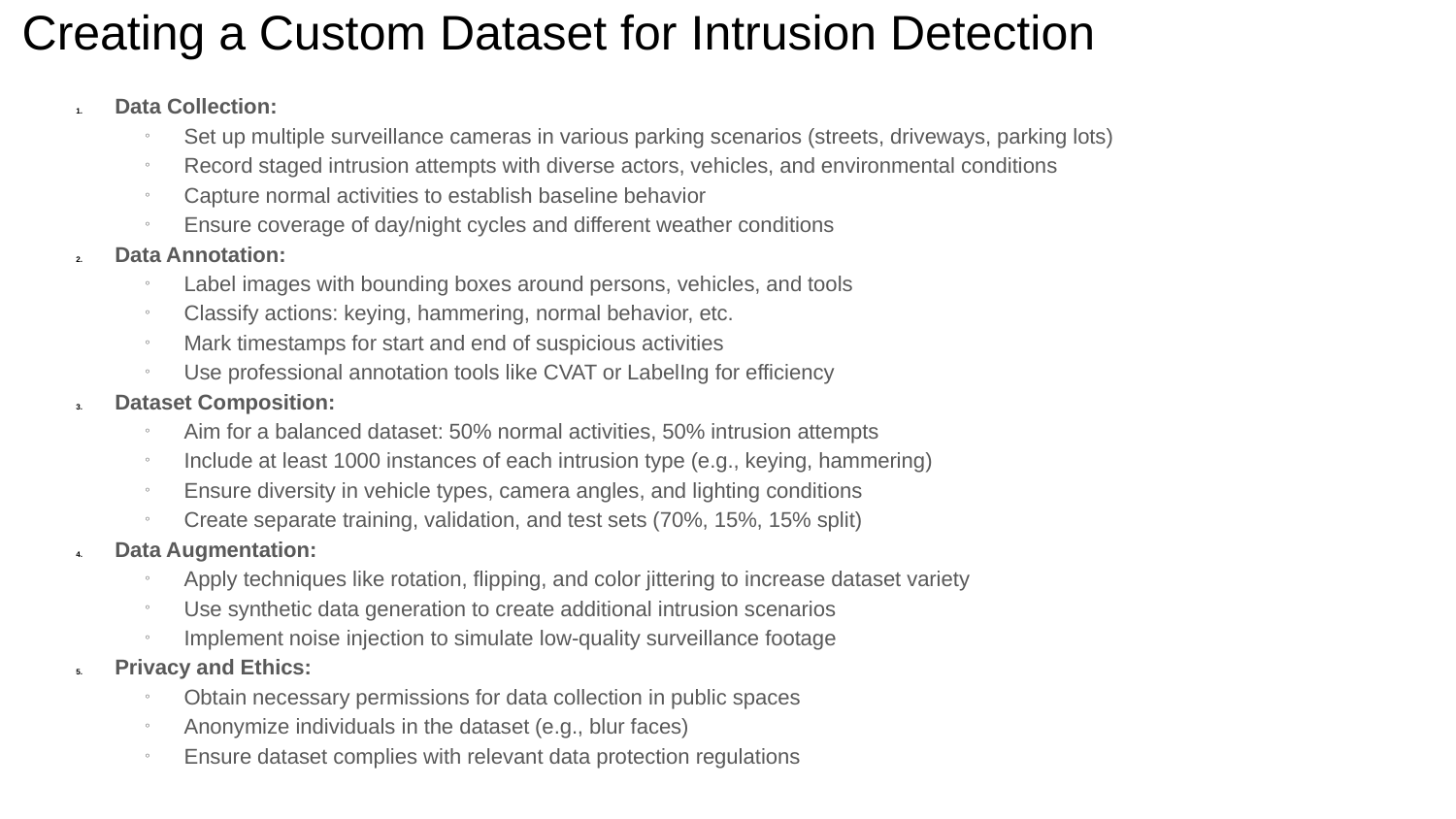

# Creating a Custom Dataset for Intrusion Detection
Data Collection:
Set up multiple surveillance cameras in various parking scenarios (streets, driveways, parking lots)
Record staged intrusion attempts with diverse actors, vehicles, and environmental conditions
Capture normal activities to establish baseline behavior
Ensure coverage of day/night cycles and different weather conditions
Data Annotation:
Label images with bounding boxes around persons, vehicles, and tools
Classify actions: keying, hammering, normal behavior, etc.
Mark timestamps for start and end of suspicious activities
Use professional annotation tools like CVAT or LabelIng for efficiency
Dataset Composition:
Aim for a balanced dataset: 50% normal activities, 50% intrusion attempts
Include at least 1000 instances of each intrusion type (e.g., keying, hammering)
Ensure diversity in vehicle types, camera angles, and lighting conditions
Create separate training, validation, and test sets (70%, 15%, 15% split)
Data Augmentation:
Apply techniques like rotation, flipping, and color jittering to increase dataset variety
Use synthetic data generation to create additional intrusion scenarios
Implement noise injection to simulate low-quality surveillance footage
Privacy and Ethics:
Obtain necessary permissions for data collection in public spaces
Anonymize individuals in the dataset (e.g., blur faces)
Ensure dataset complies with relevant data protection regulations